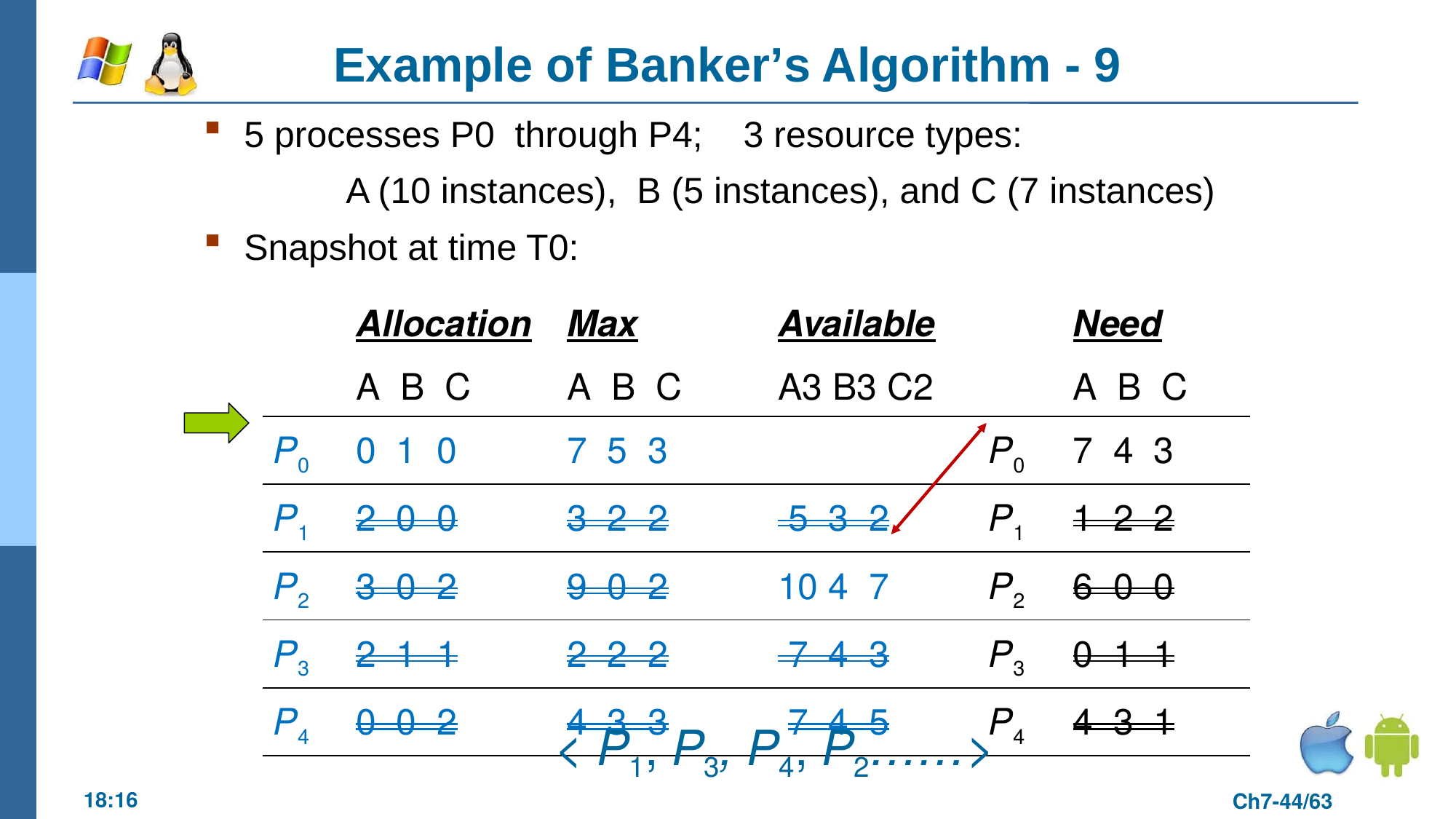

# Example of Banker’s Algorithm - 9
5 processes P0  through P4;    3 resource types:
              A (10 instances),  B (5 instances), and C (7 instances)
Snapshot at time T0:
|  | Allocation | Max | Available |  | Need |
| --- | --- | --- | --- | --- | --- |
|  | A B C | A B C | A3 B3 C2 |  | A B C |
| P0 | 0 1 0 | 7 5 3 |  | P0 | 7 4 3 |
| P1 | 2 0 0 | 3 2 2 | 5 3 2 | P1 | 1 2 2 |
| P2 | 3 0 2 | 9 0 2 | 10 4 7 | P2 | 6 0 0 |
| P3 | 2 1 1 | 2 2 2 | 7 4 3 | P3 | 0 1 1 |
| P4 | 0 0 2 | 4 3 3 | 7 4 5 | P4 | 4 3 1 |

< P1, P3, P4, P2……>